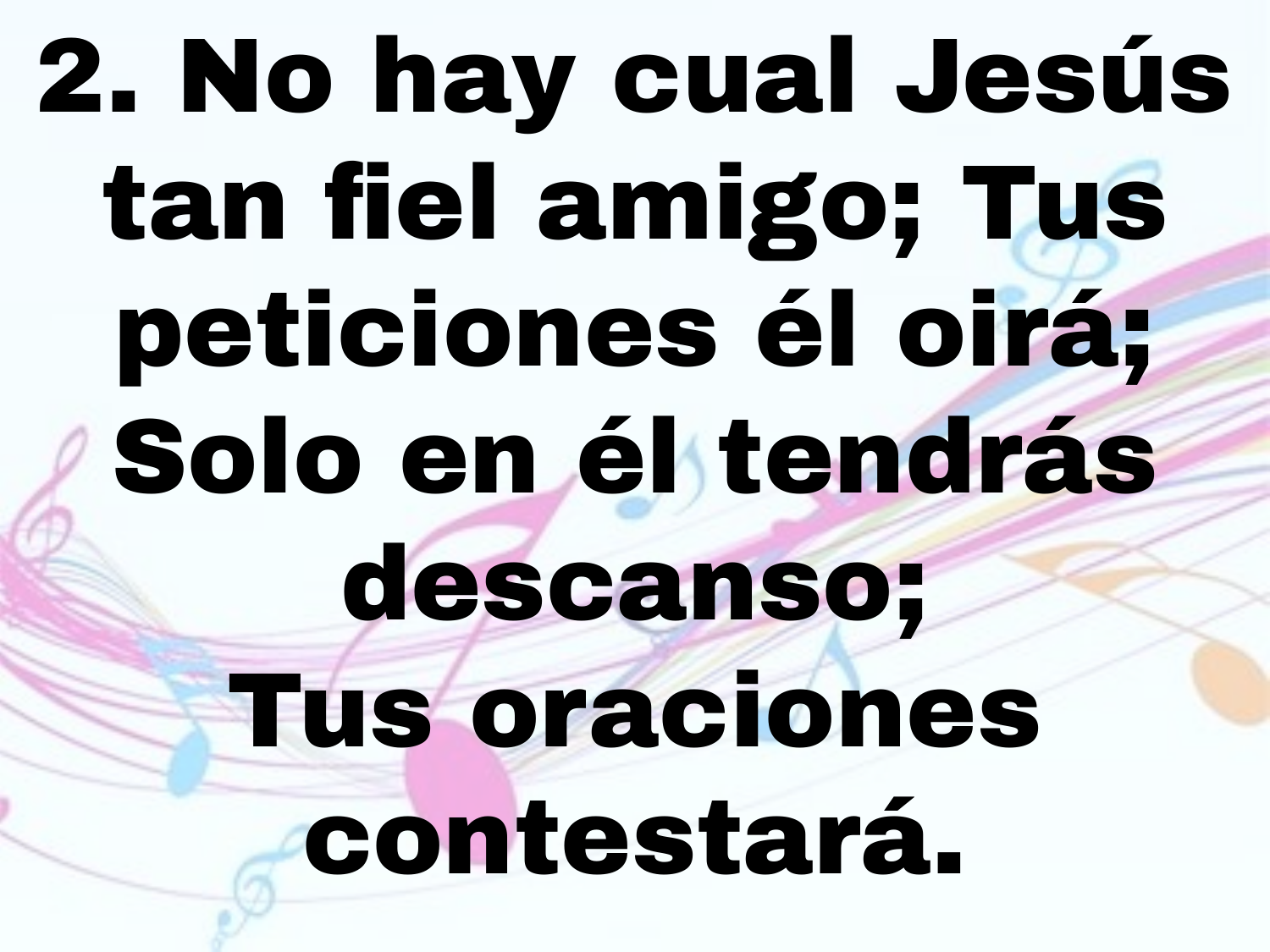

2. No hay cual Jesús tan fiel amigo; Tus peticiones él oirá;
Solo en él tendrás descanso;
Tus oraciones contestará.